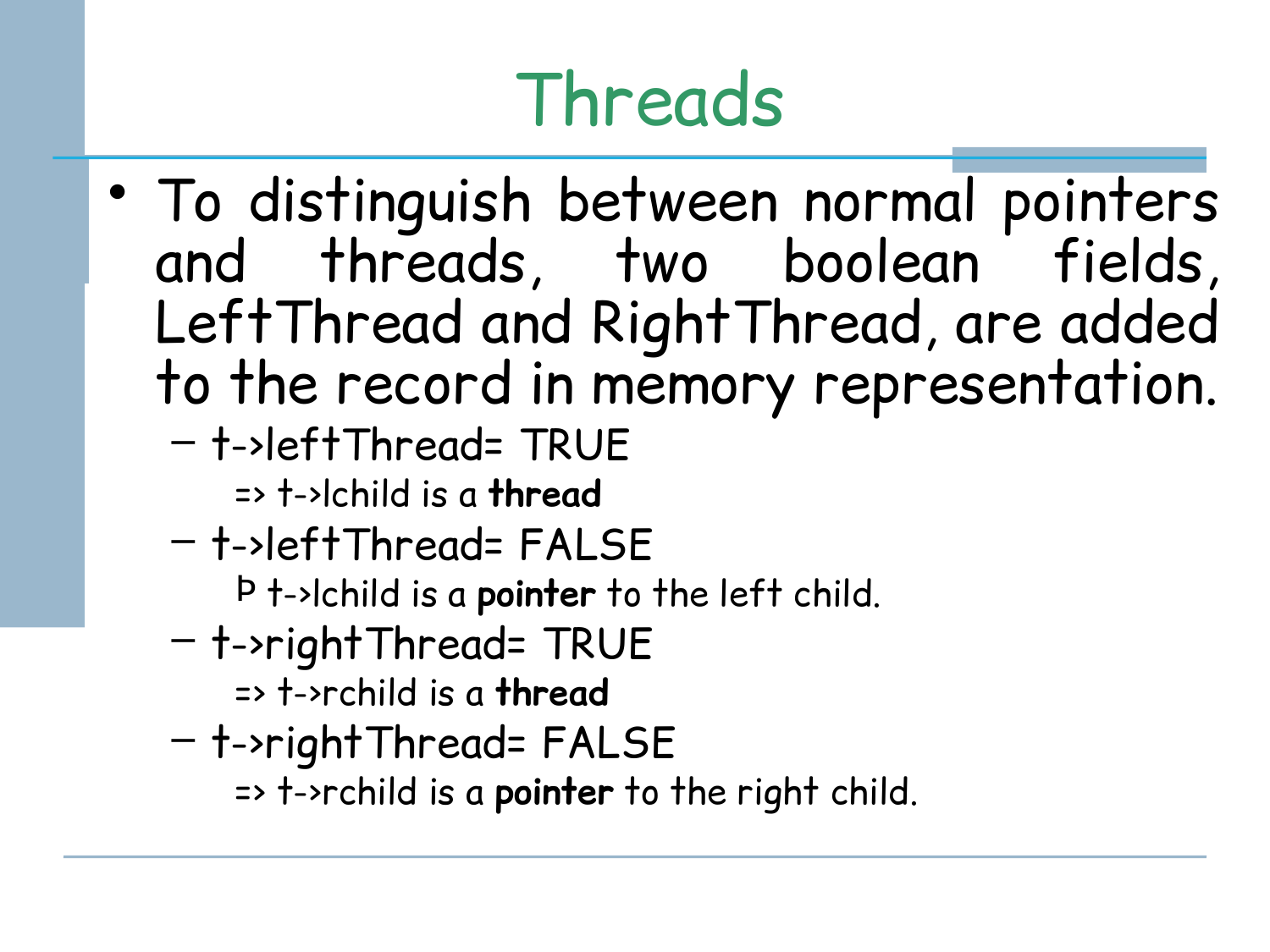

# Threads
To distinguish between normal pointers and threads, two boolean fields, LeftThread and RightThread, are added to the record in memory representation.
t->leftThread= TRUE
=> t->lchild is a thread
t->leftThread= FALSE
t->lchild is a pointer to the left child.
t->rightThread= TRUE
=> t->rchild is a thread
t->rightThread= FALSE
=> t->rchild is a pointer to the right child.